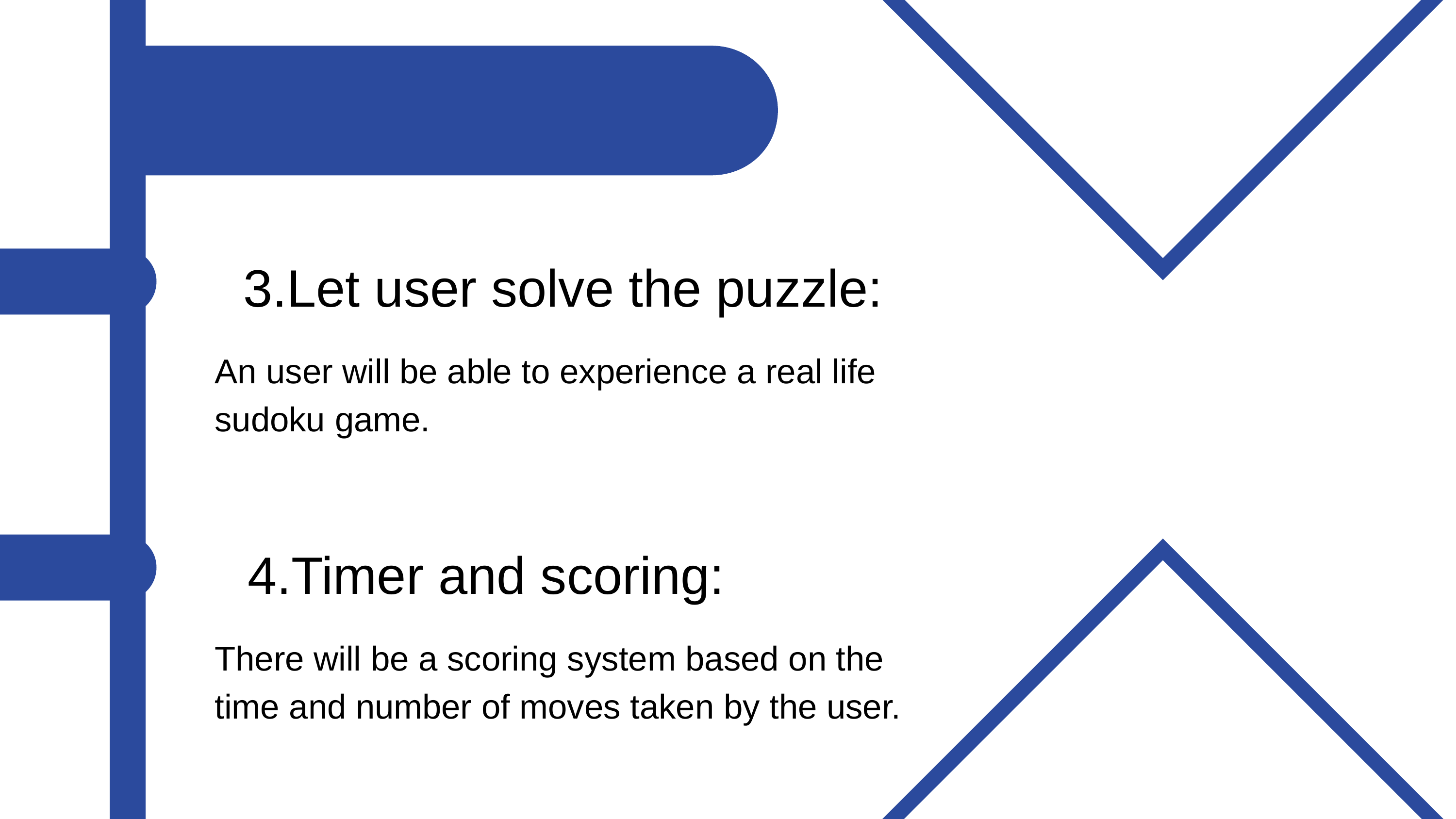

3.Let user solve the puzzle:
An user will be able to experience a real life sudoku game.

4.Timer and scoring:
There will be a scoring system based on the time and number of moves taken by the user.